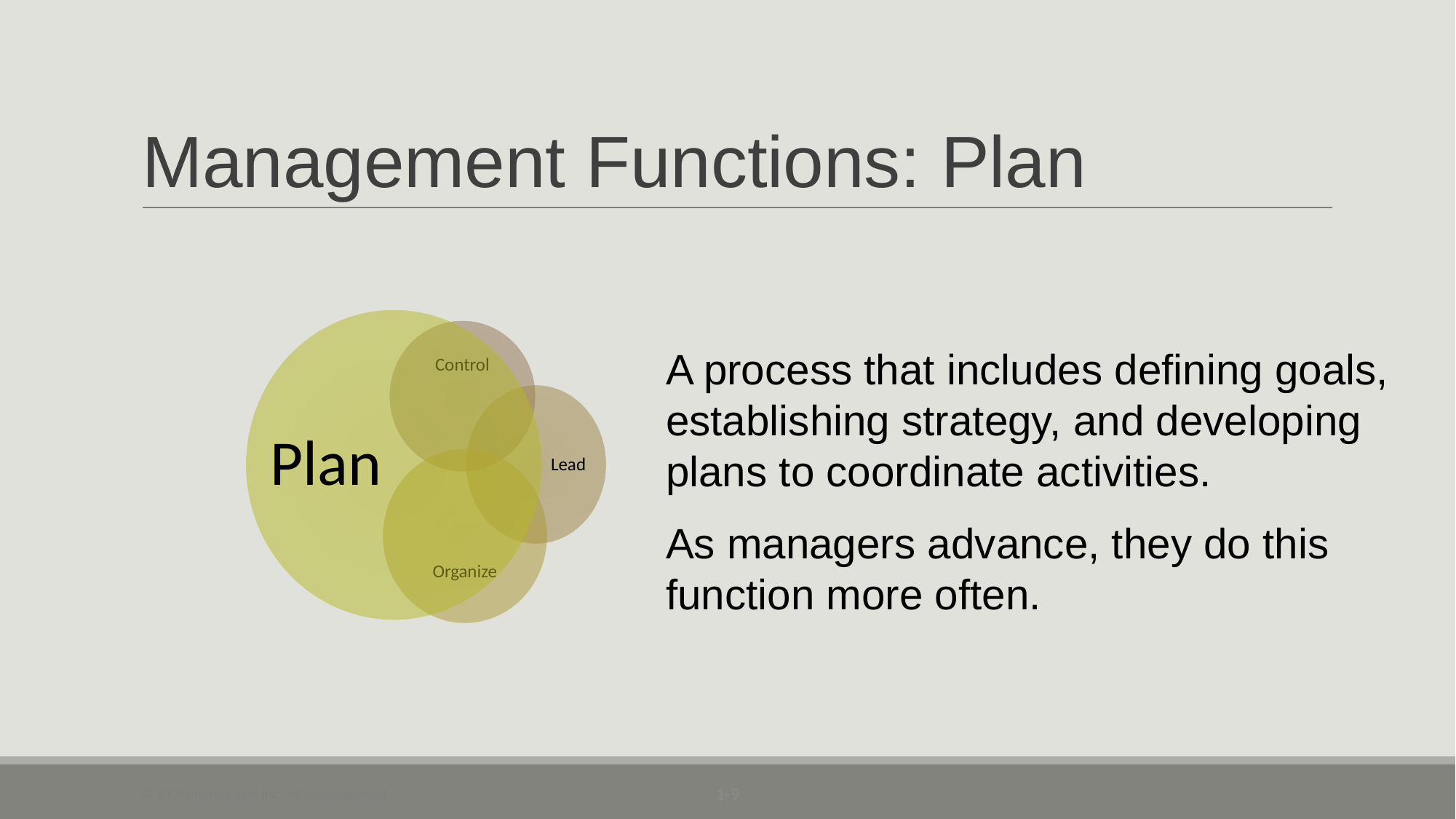

# Management Functions: Plan

Control
Plan

Lead

Organize
A process that includes defining goals, establishing strategy, and developing plans to coordinate activities.
As managers advance, they do this function more often.
© 2009 Prentice-Hall Inc.  All rights reserved.
1-9